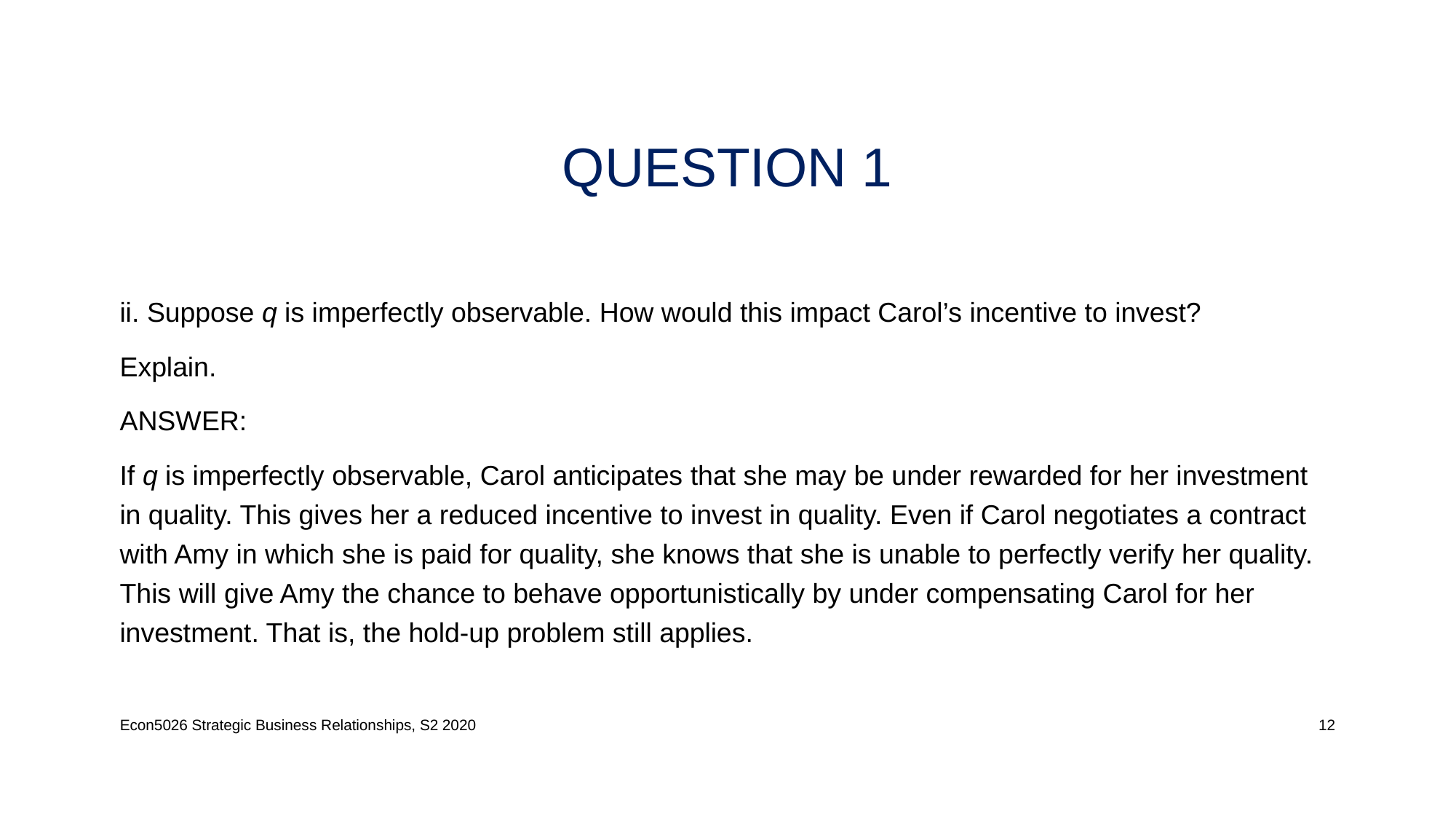

# QUESTION 1
ii. Suppose q is imperfectly observable. How would this impact Carol’s incentive to invest?
Explain.
ANSWER:
If q is imperfectly observable, Carol anticipates that she may be under rewarded for her investment in quality. This gives her a reduced incentive to invest in quality. Even if Carol negotiates a contract with Amy in which she is paid for quality, she knows that she is unable to perfectly verify her quality. This will give Amy the chance to behave opportunistically by under compensating Carol for her investment. That is, the hold-up problem still applies.

Econ5026 Strategic Business Relationships, S2 2020
12